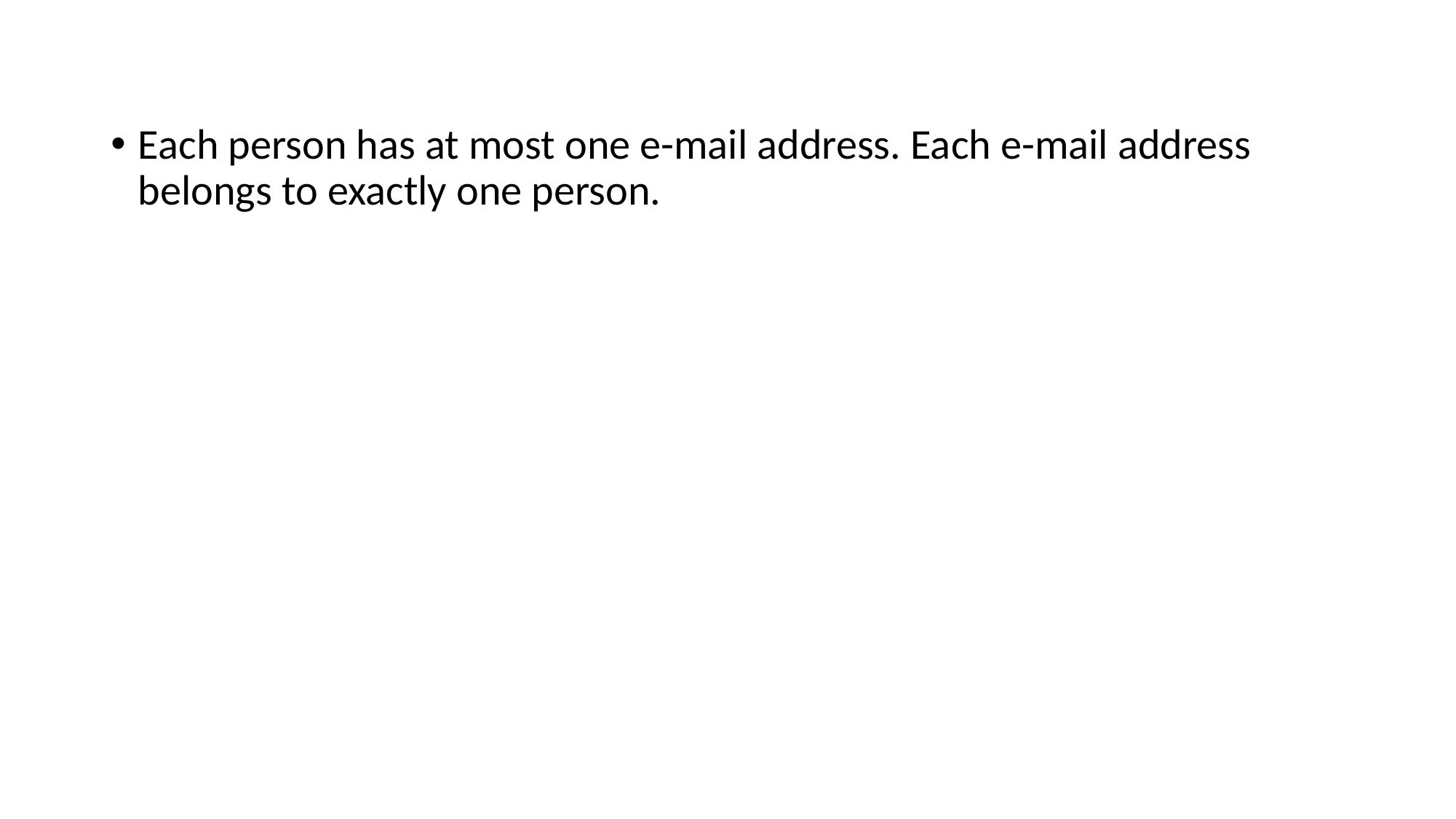

#
Each person has at most one e-mail address. Each e-mail address belongs to exactly one person.